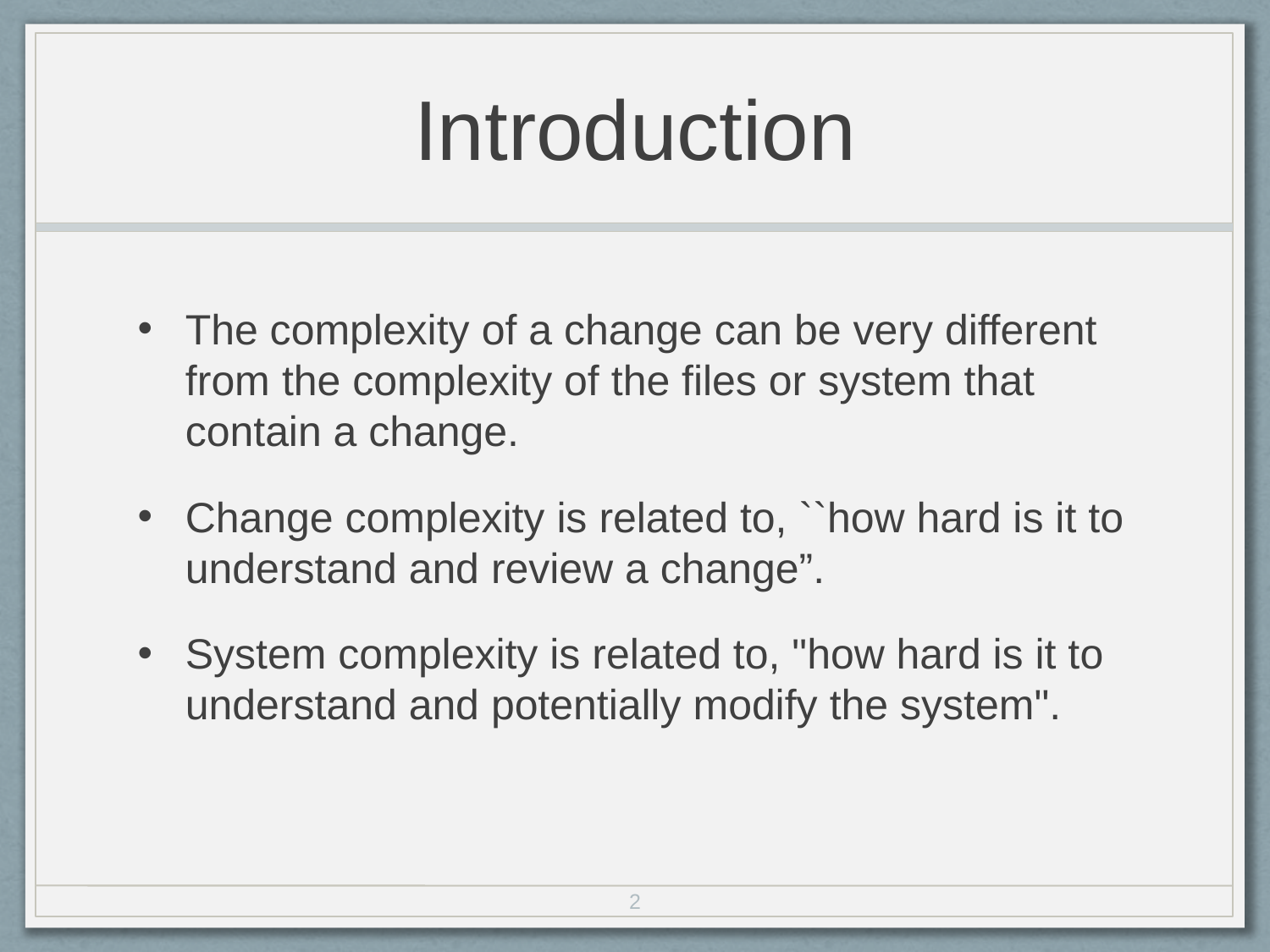

# Introduction
The complexity of a change can be very different from the complexity of the files or system that contain a change.
Change complexity is related to, ``how hard is it to understand and review a change”.
System complexity is related to, "how hard is it to understand and potentially modify the system".

2